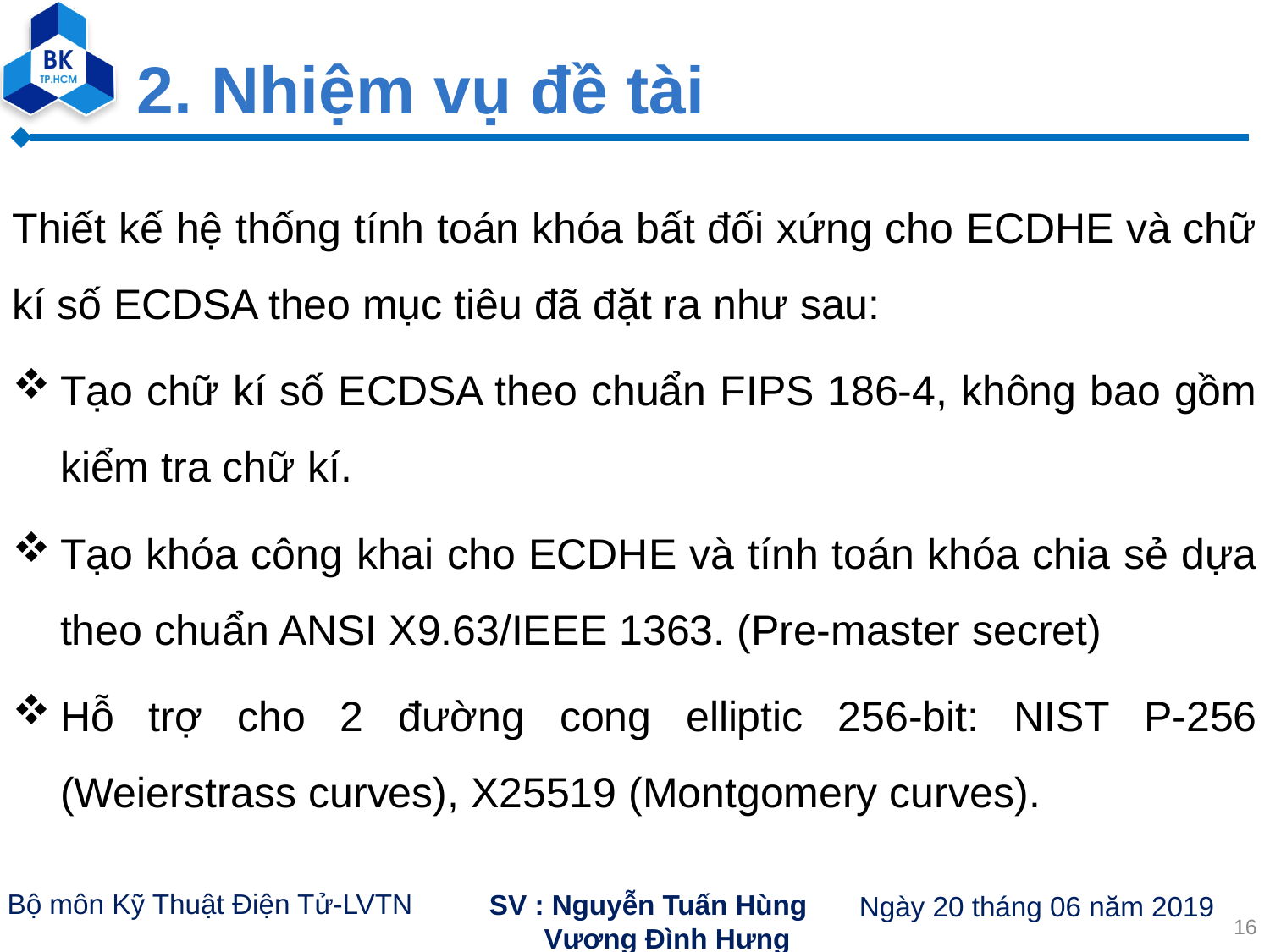

# 2. Nhiệm vụ đề tài
Thiết kế hệ thống tính toán khóa bất đối xứng cho ECDHE và chữ kí số ECDSA theo mục tiêu đã đặt ra như sau:
Tạo chữ kí số ECDSA theo chuẩn FIPS 186-4, không bao gồm kiểm tra chữ kí.
Tạo khóa công khai cho ECDHE và tính toán khóa chia sẻ dựa theo chuẩn ANSI X9.63/IEEE 1363. (Pre-master secret)
Hỗ trợ cho 2 đường cong elliptic 256-bit: NIST P-256 (Weierstrass curves), X25519 (Montgomery curves).
16